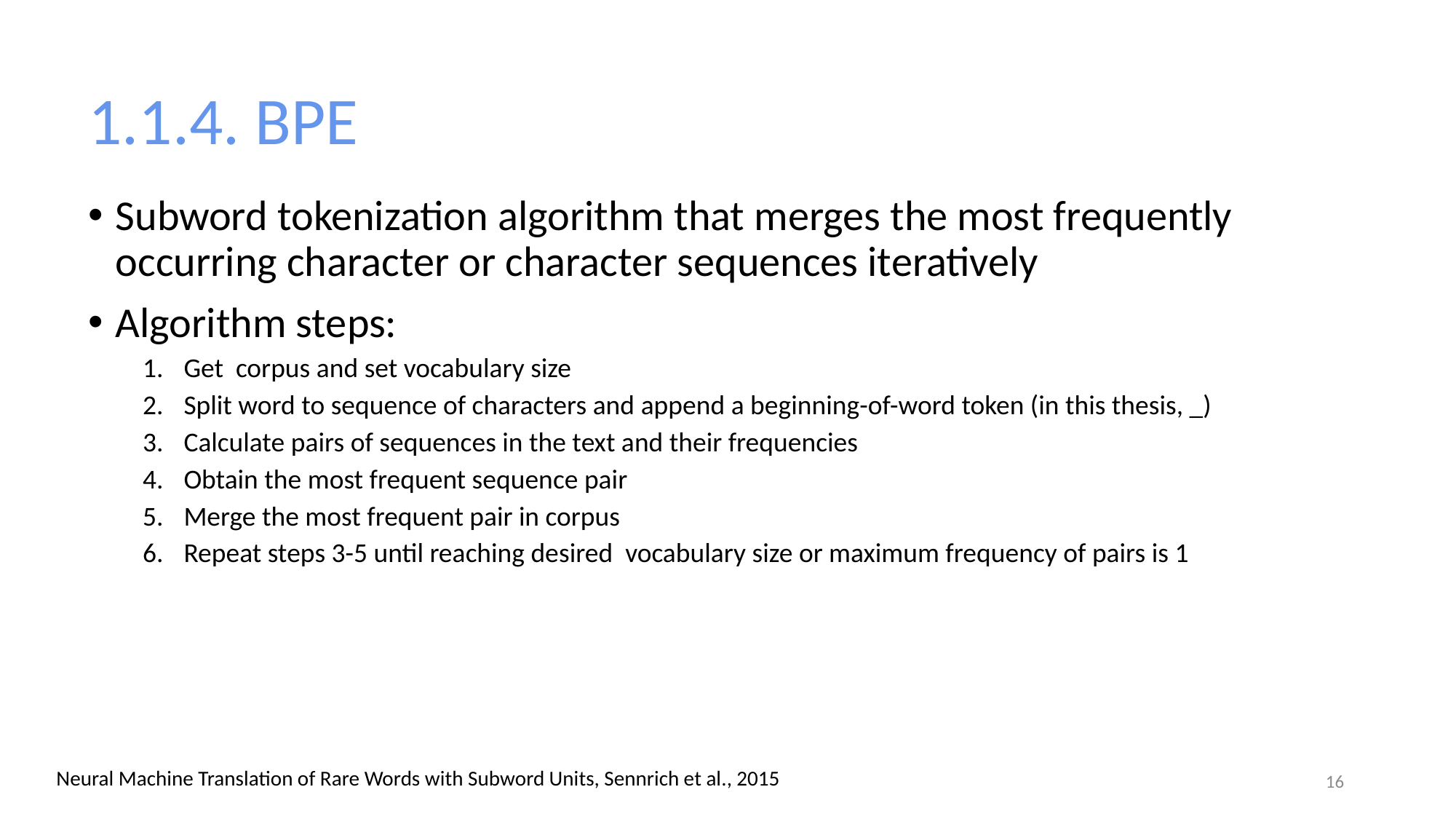

# 1.1.4. BPE
Subword tokenization algorithm that merges the most frequently occurring character or character sequences iteratively
Algorithm steps:
Get  corpus and set vocabulary size
Split word to sequence of characters and append a beginning-of-word token (in this thesis, _)
Calculate pairs of sequences in the text and their frequencies
Obtain the most frequent sequence pair
Merge the most frequent pair in corpus
Repeat steps 3-5 until reaching desired  vocabulary size or maximum frequency of pairs is 1
Neural Machine Translation of Rare Words with Subword Units, Sennrich et al., 2015
16